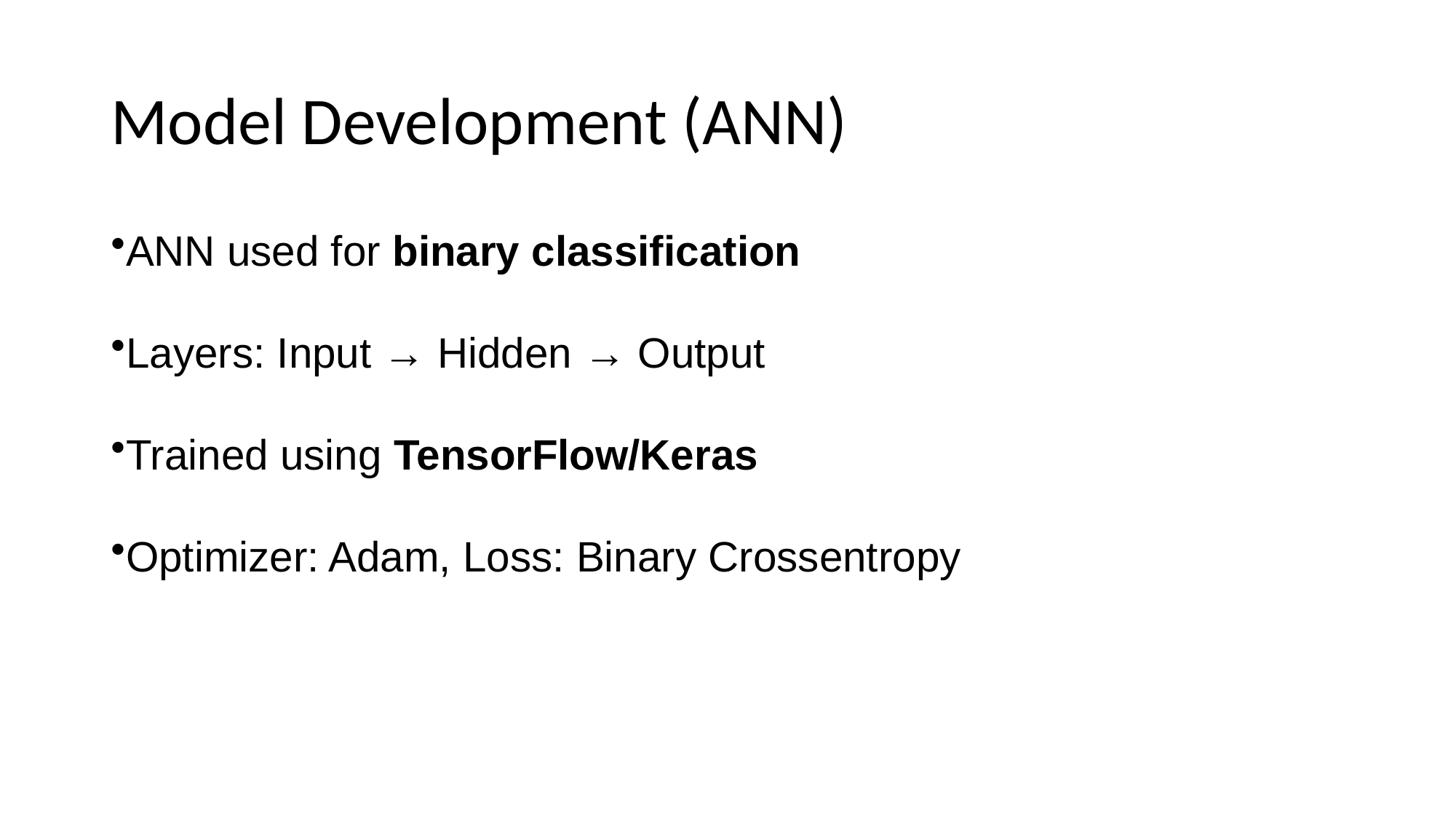

# Model Development (ANN)
ANN used for binary classification

Layers: Input → Hidden → Output

Trained using TensorFlow/Keras

Optimizer: Adam, Loss: Binary Crossentropy